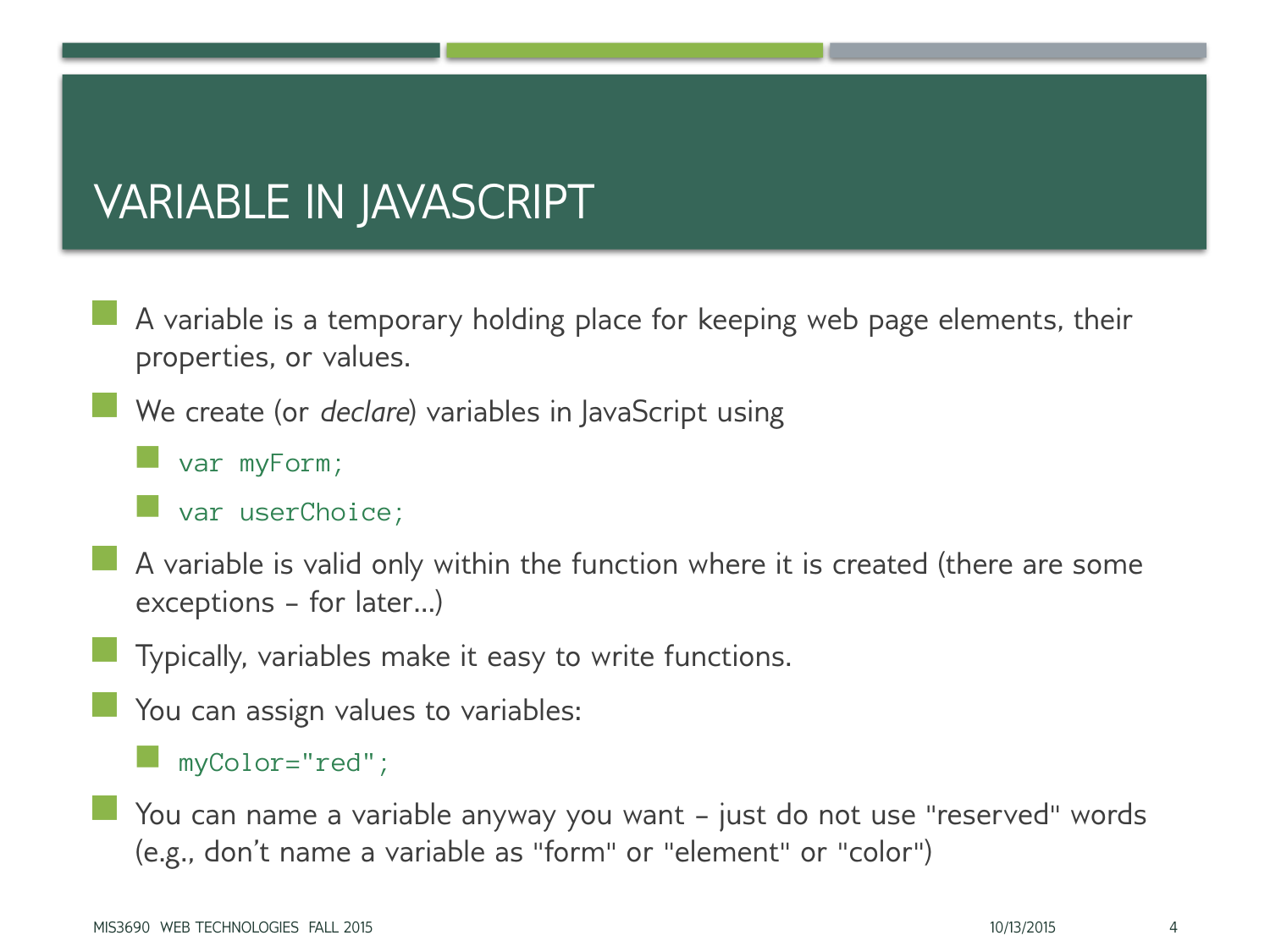

# Variable in JavaScript
A variable is a temporary holding place for keeping web page elements, their properties, or values.
We create (or declare) variables in JavaScript using
var myForm;
var userChoice;
A variable is valid only within the function where it is created (there are some exceptions – for later…)
Typically, variables make it easy to write functions.
You can assign values to variables:
myColor="red";
You can name a variable anyway you want – just do not use "reserved" words (e.g., don’t name a variable as "form" or "element" or "color")

MIS3690  Web Technologies  Fall 2015
10/13/2015
4